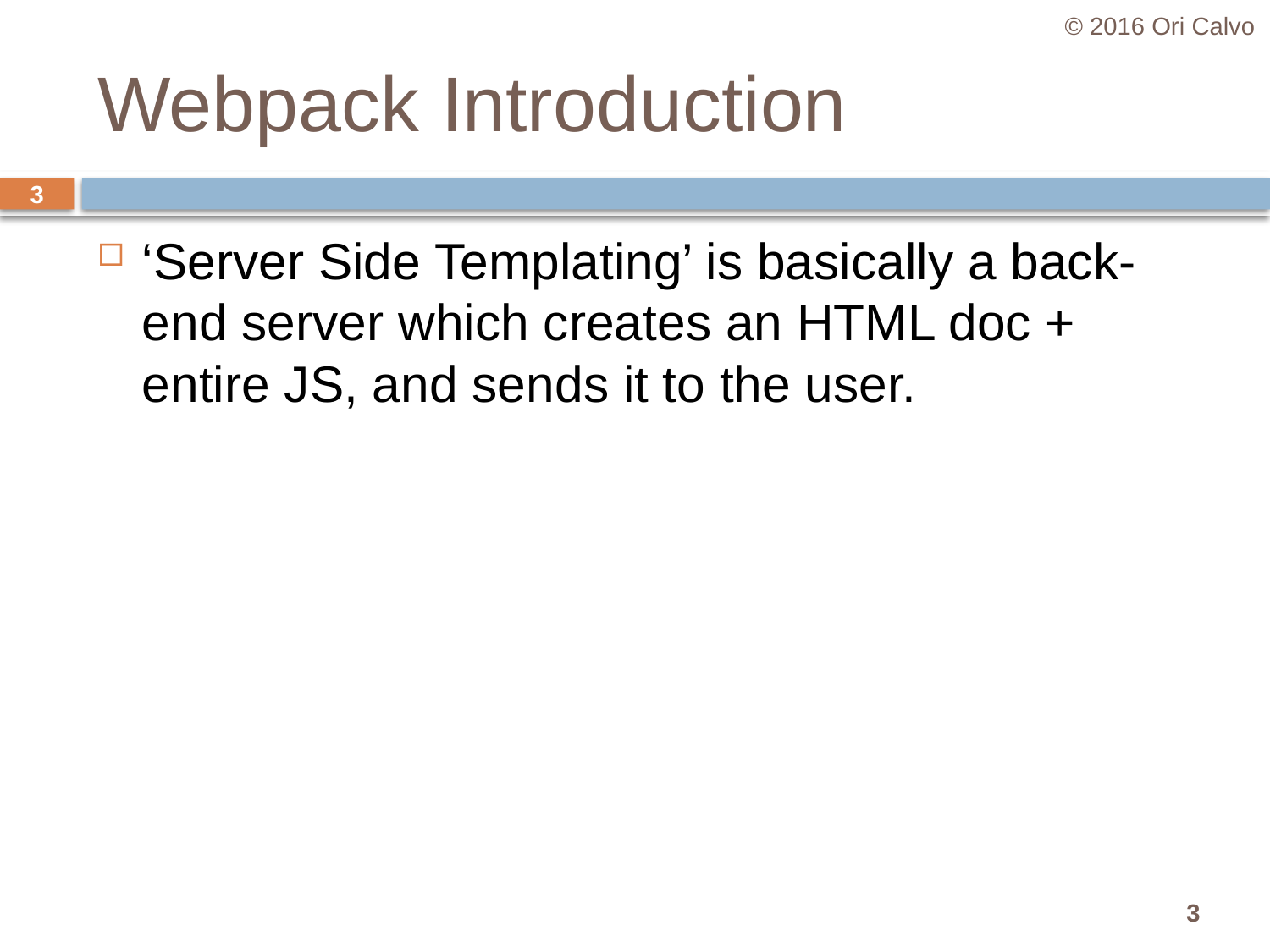

© 2016 Ori Calvo
# Webpack Introduction
3
‘Server Side Templating’ is basically a back-end server which creates an HTML doc + entire JS, and sends it to the user.